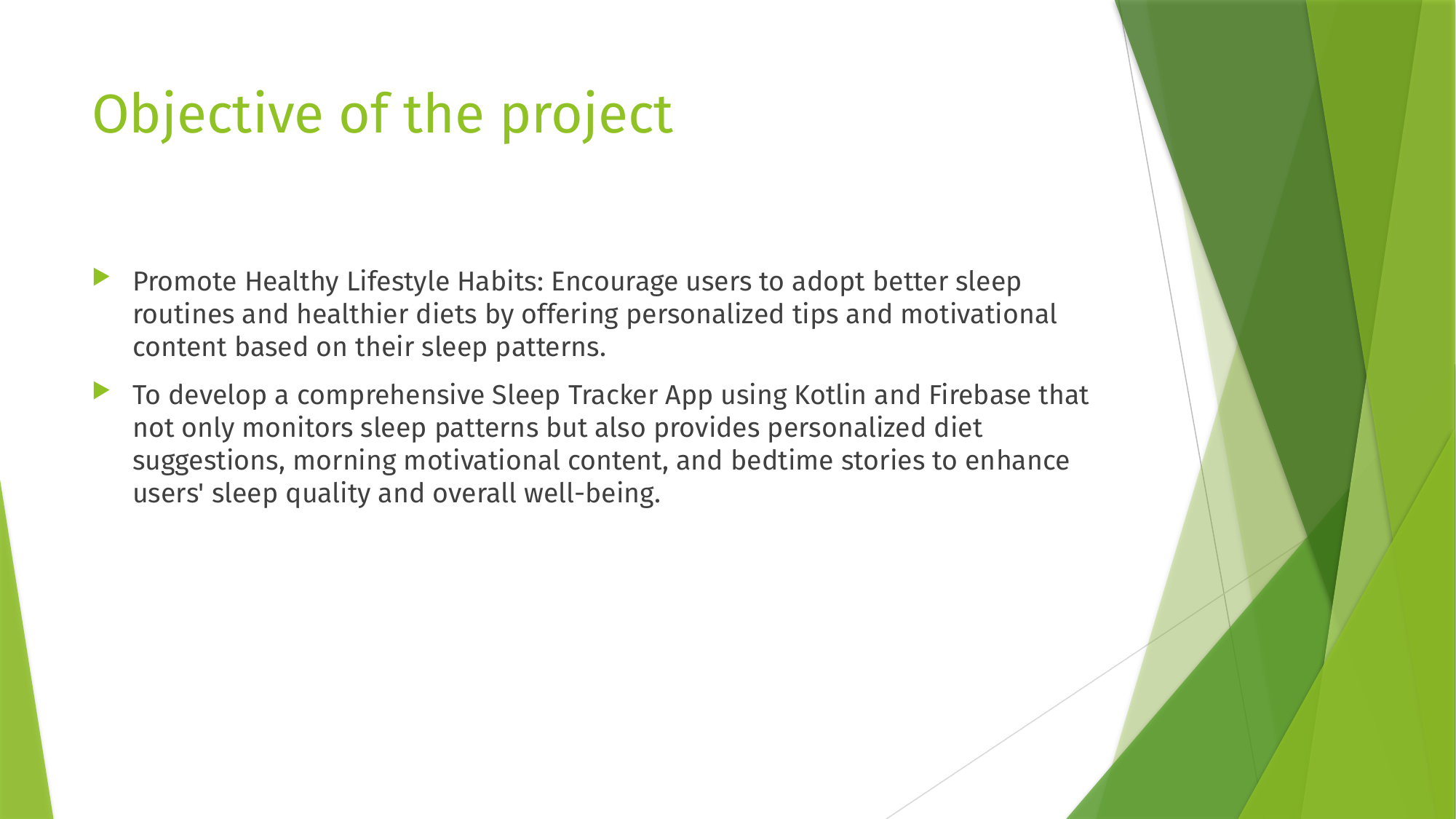

# Objective of the project
Promote Healthy Lifestyle Habits: Encourage users to adopt better sleep routines and healthier diets by offering personalized tips and motivational content based on their sleep patterns.
To develop a comprehensive Sleep Tracker App using Kotlin and Firebase that not only monitors sleep patterns but also provides personalized diet suggestions, morning motivational content, and bedtime stories to enhance users' sleep quality and overall well-being.